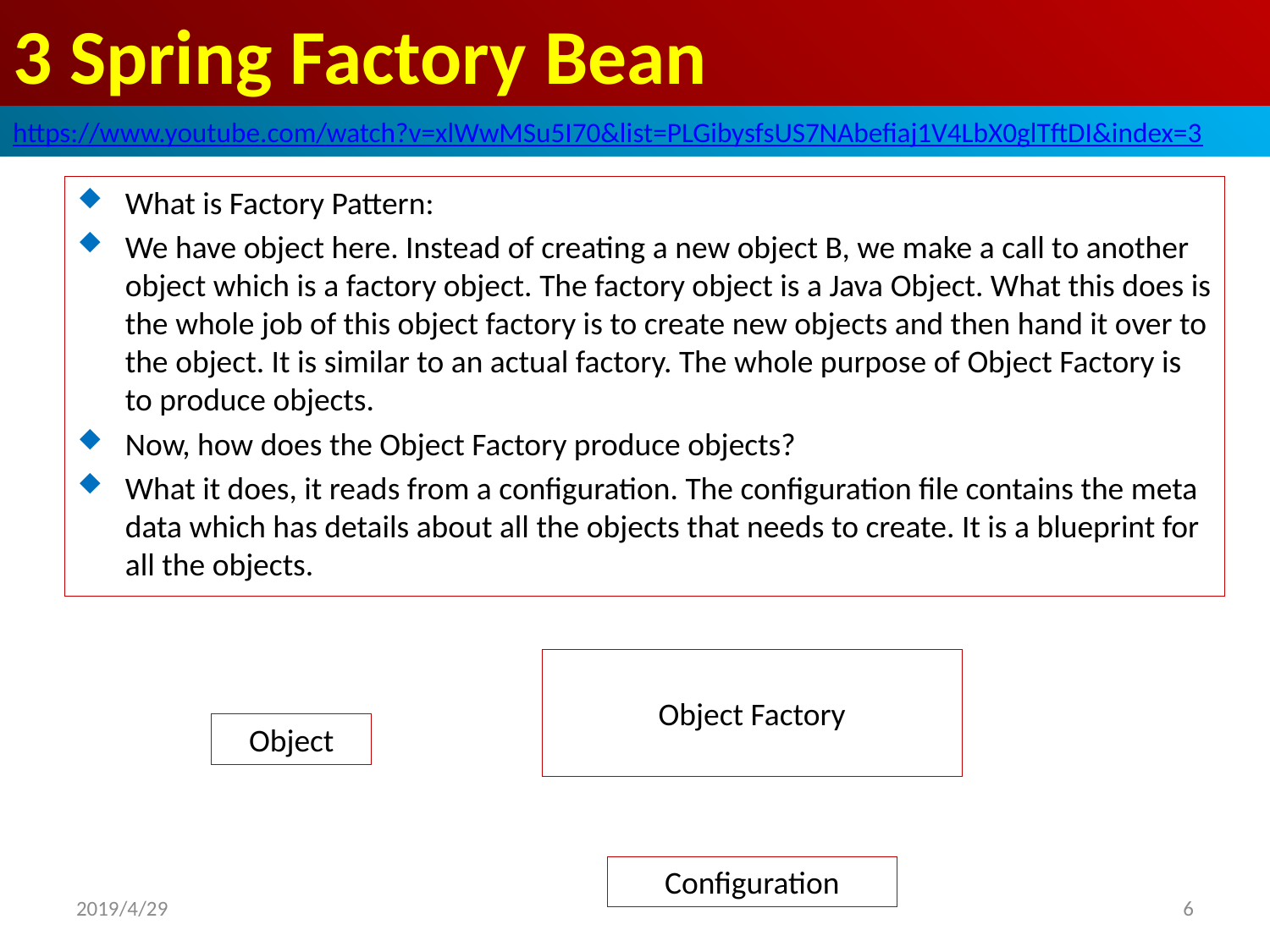

# 3 Spring Factory Bean
https://www.youtube.com/watch?v=xlWwMSu5I70&list=PLGibysfsUS7NAbefiaj1V4LbX0glTftDI&index=3
What is Factory Pattern:
We have object here. Instead of creating a new object B, we make a call to another object which is a factory object. The factory object is a Java Object. What this does is the whole job of this object factory is to create new objects and then hand it over to the object. It is similar to an actual factory. The whole purpose of Object Factory is to produce objects.
Now, how does the Object Factory produce objects?
What it does, it reads from a configuration. The configuration file contains the meta data which has details about all the objects that needs to create. It is a blueprint for all the objects.

Object Factory

Object
Configuration
2019/4/29
6